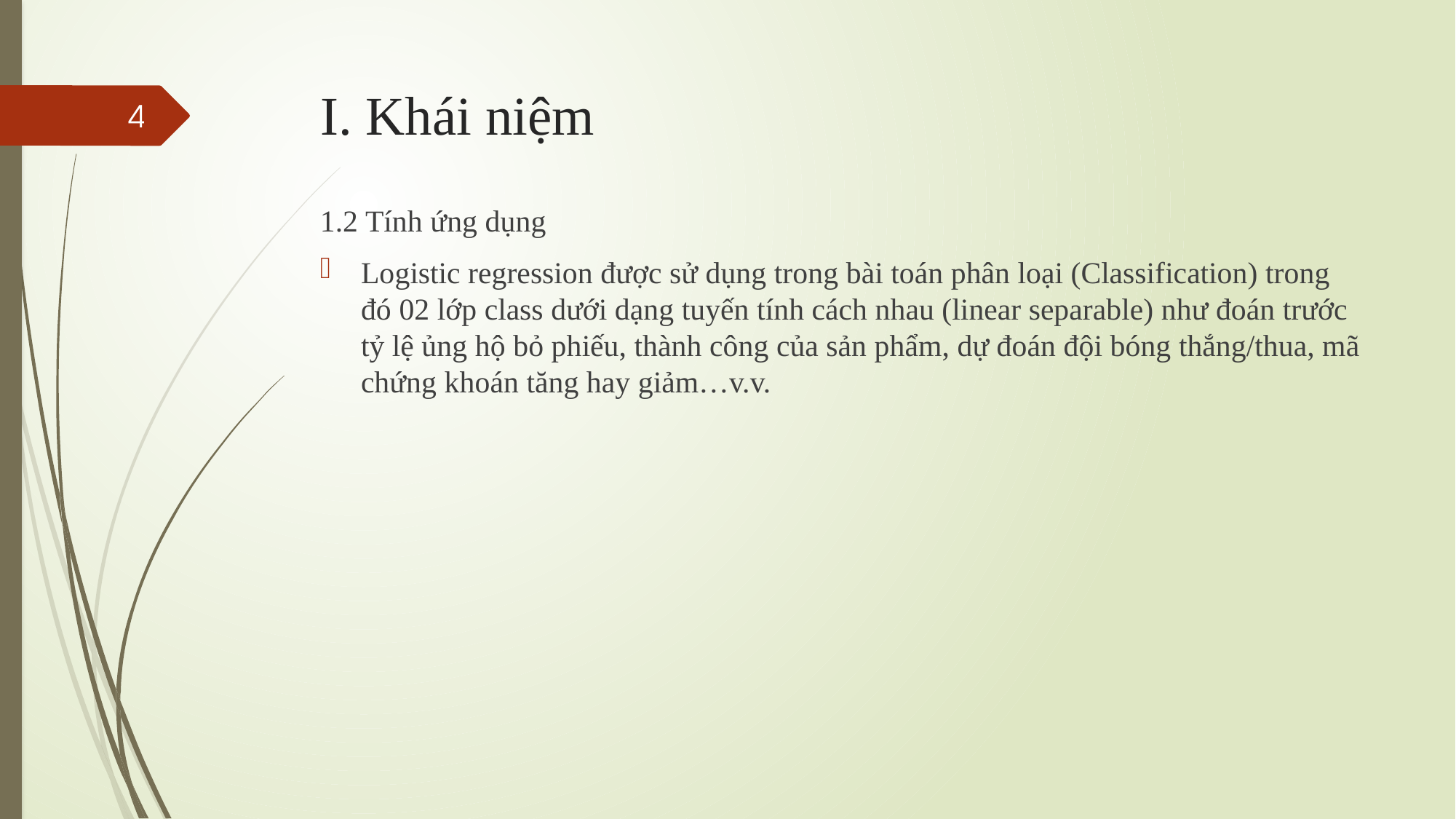

# I. Khái niệm
4
1.2 Tính ứng dụng
Logistic regression được sử dụng trong bài toán phân loại (Classification) trong đó 02 lớp class dưới dạng tuyến tính cách nhau (linear separable) như đoán trước tỷ lệ ủng hộ bỏ phiếu, thành công của sản phẩm, dự đoán đội bóng thắng/thua, mã chứng khoán tăng hay giảm…v.v.